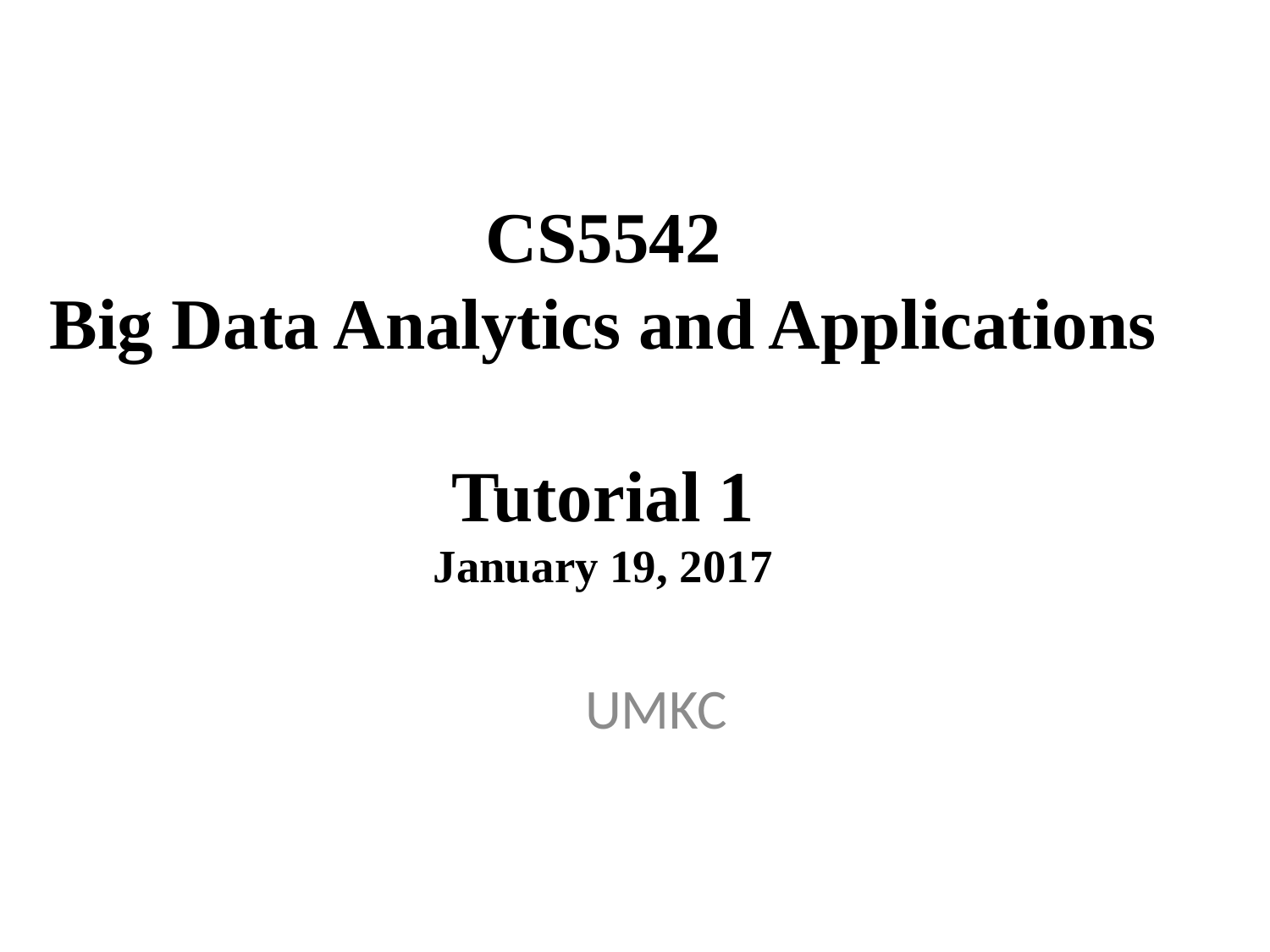

# CS5542 Big Data Analytics and Applications Tutorial 1 January 19, 2017
UMKC